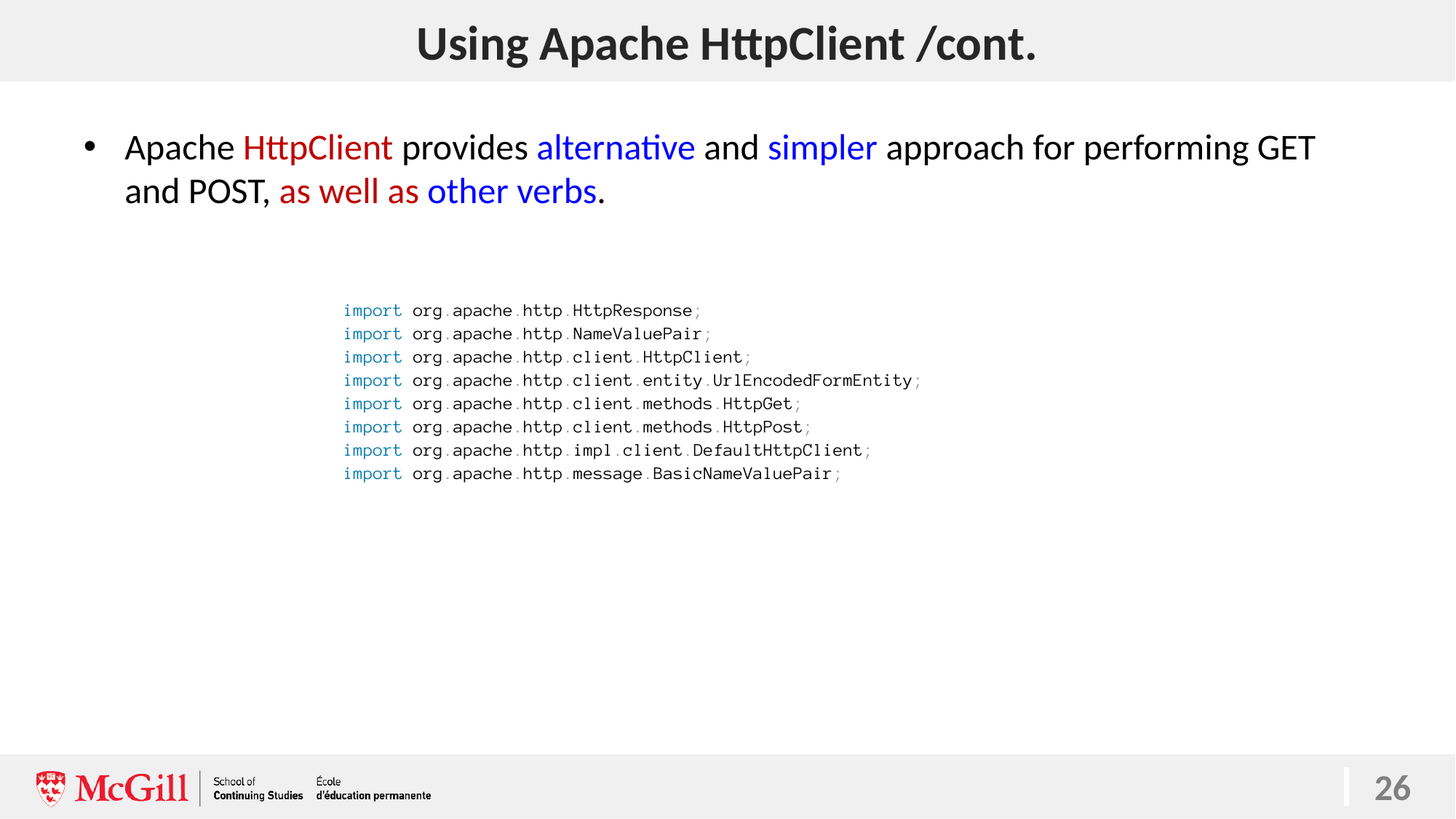

# Using Apache HttpClient /cont.
26
Apache HttpClient provides alternative and simpler approach for performing GET and POST, as well as other verbs.
import org.apache.http.HttpResponse;
import org.apache.http.NameValuePair;
import org.apache.http.client.HttpClient;
import org.apache.http.client.entity.UrlEncodedFormEntity;
import org.apache.http.client.methods.HttpGet;
import org.apache.http.client.methods.HttpPost;
import org.apache.http.impl.client.DefaultHttpClient;
import org.apache.http.message.BasicNameValuePair;